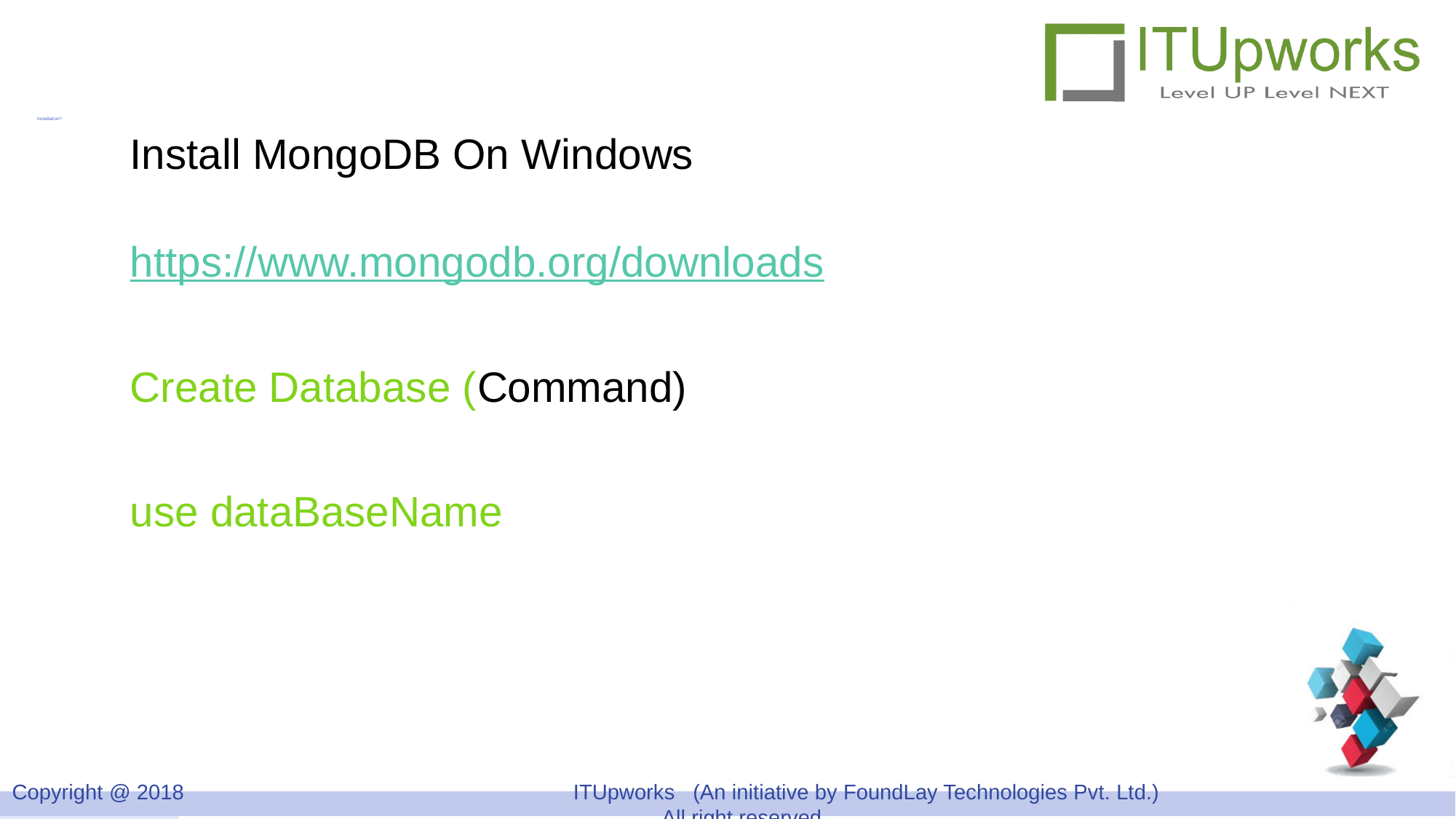

# Installation?
Install MongoDB On Windows
https://www.mongodb.org/downloads

Create Database (Command)

use dataBaseName